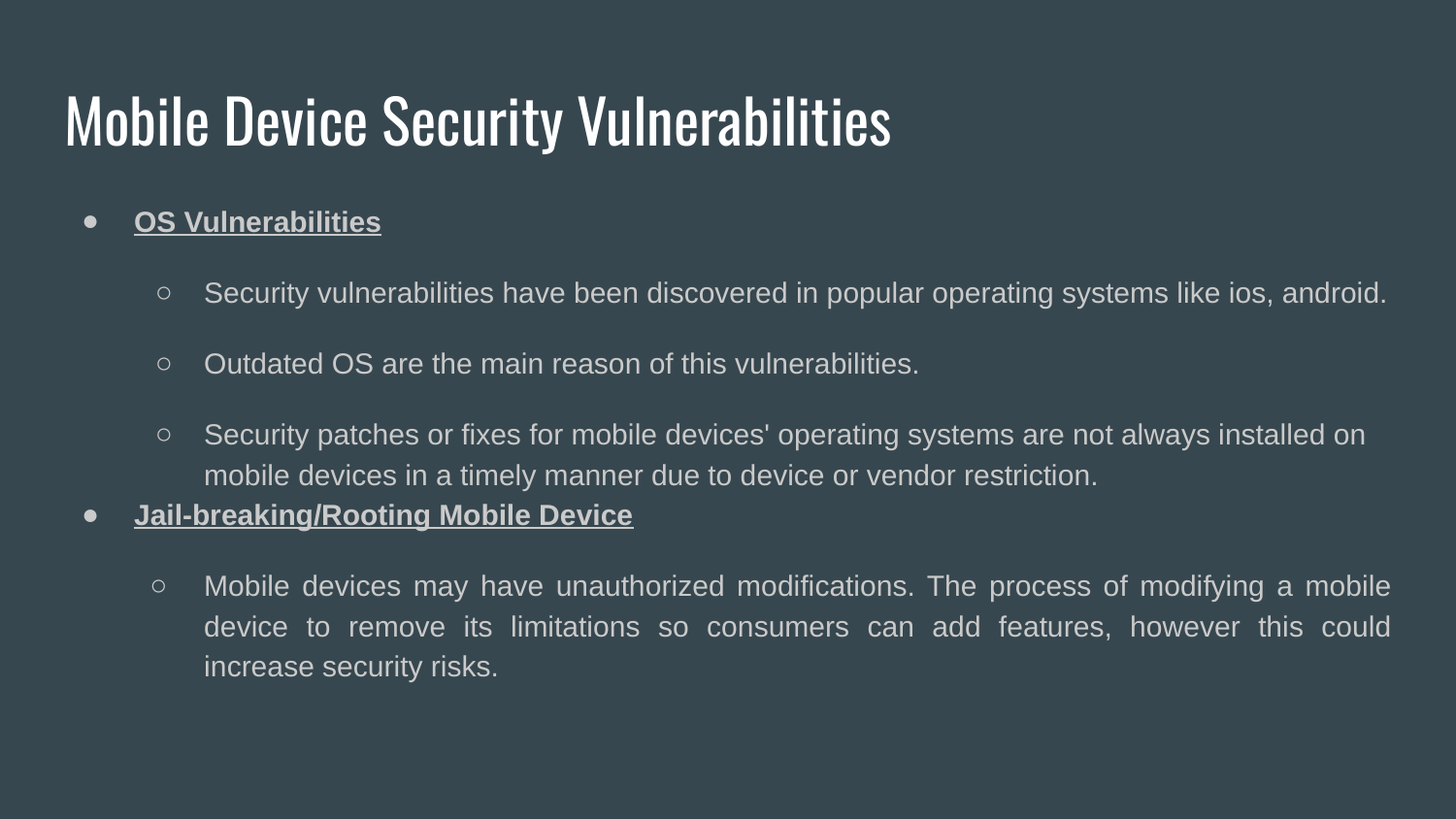

# Mobile Device Security Vulnerabilities
OS Vulnerabilities
Security vulnerabilities have been discovered in popular operating systems like ios, android.
Outdated OS are the main reason of this vulnerabilities.
Security patches or fixes for mobile devices' operating systems are not always installed on mobile devices in a timely manner due to device or vendor restriction.
Jail-breaking/Rooting Mobile Device
Mobile devices may have unauthorized modifications. The process of modifying a mobile device to remove its limitations so consumers can add features, however this could increase security risks.